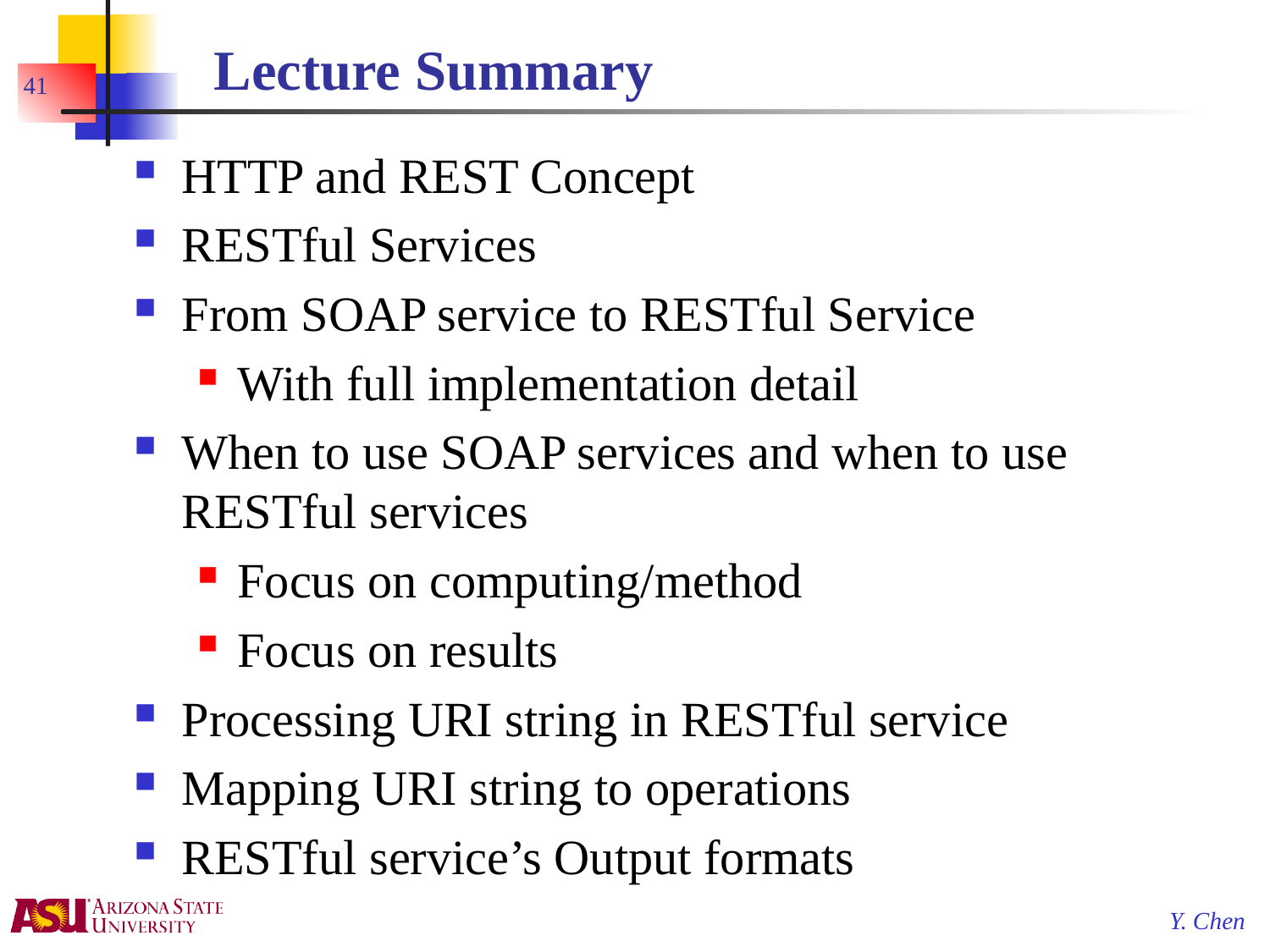

# Lecture Summary
41
HTTP and REST Concept
RESTful Services
From SOAP service to RESTful Service
With full implementation detail
When to use SOAP services and when to use RESTful services
Focus on computing/method
Focus on results
Processing URI string in RESTful service
Mapping URI string to operations
RESTful service’s Output formats